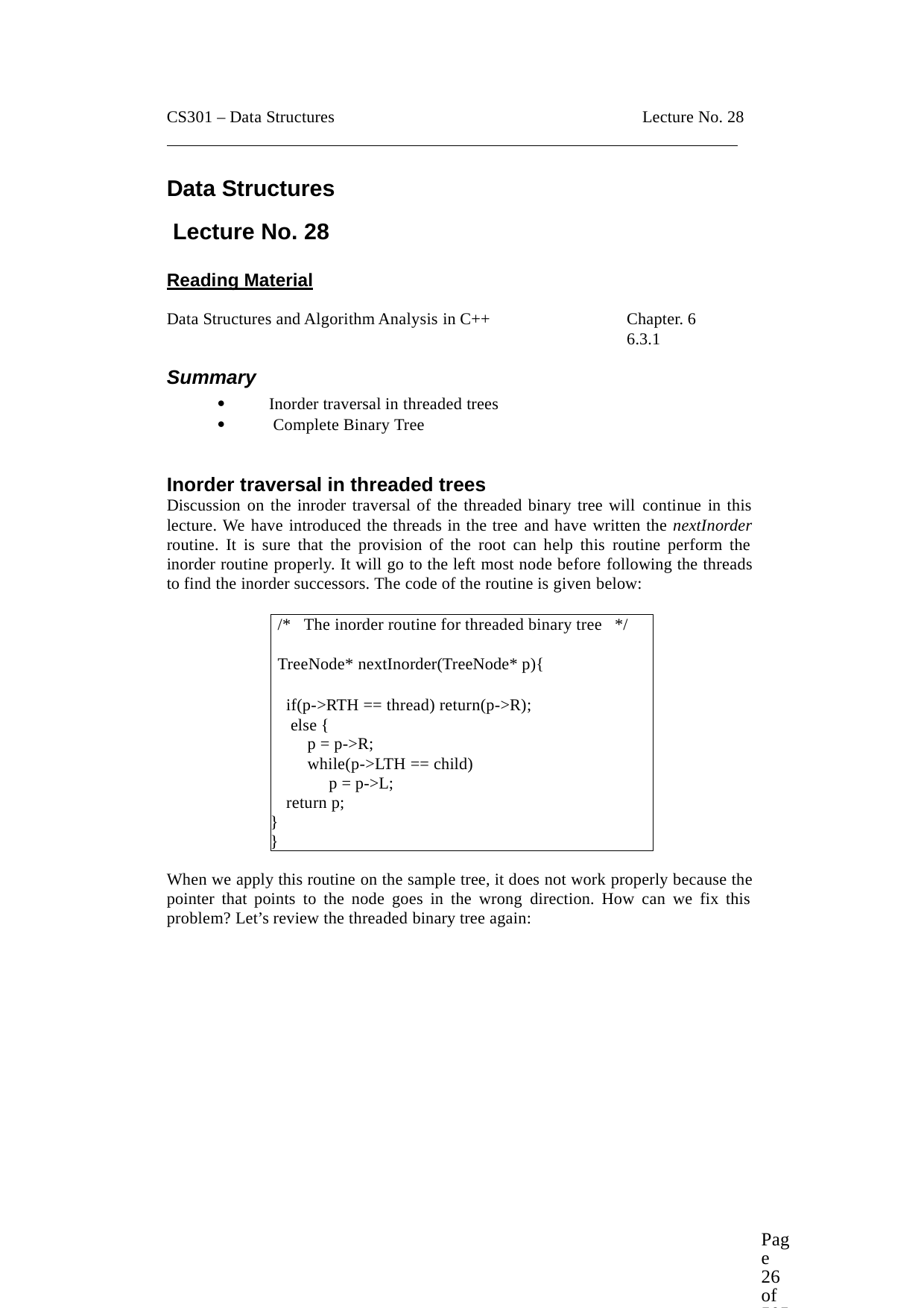

CS301 – Data Structures
Lecture No. 28

Data Structures  Lecture No. 28

Reading Material
Data Structures and Algorithm Analysis in C++
Chapter. 6
6.3.1
Summary
•
•
Inorder traversal in threaded trees  Complete Binary Tree
Inorder traversal in threaded trees
Discussion on the inroder traversal of the threaded binary tree will continue in this  lecture. We have introduced the threads in the tree and have written the nextInorder  routine. It is sure that the provision of the root can help this routine perform the  inorder routine properly. It will go to the left most node before following the threads  to find the inorder successors. The code of the routine is given below:
/*   The inorder routine for threaded binary tree  */

TreeNode* nextInorder(TreeNode* p){

if(p->RTH == thread) return(p->R);  else {
p = p->R;
while(p->LTH == child)  p = p->L;
return p;
}
}
When we apply this routine on the sample tree, it does not work properly because the  pointer that points to the node goes in the wrong direction. How can we fix this  problem? Let’s review the threaded binary tree again:
Page 26 of 505